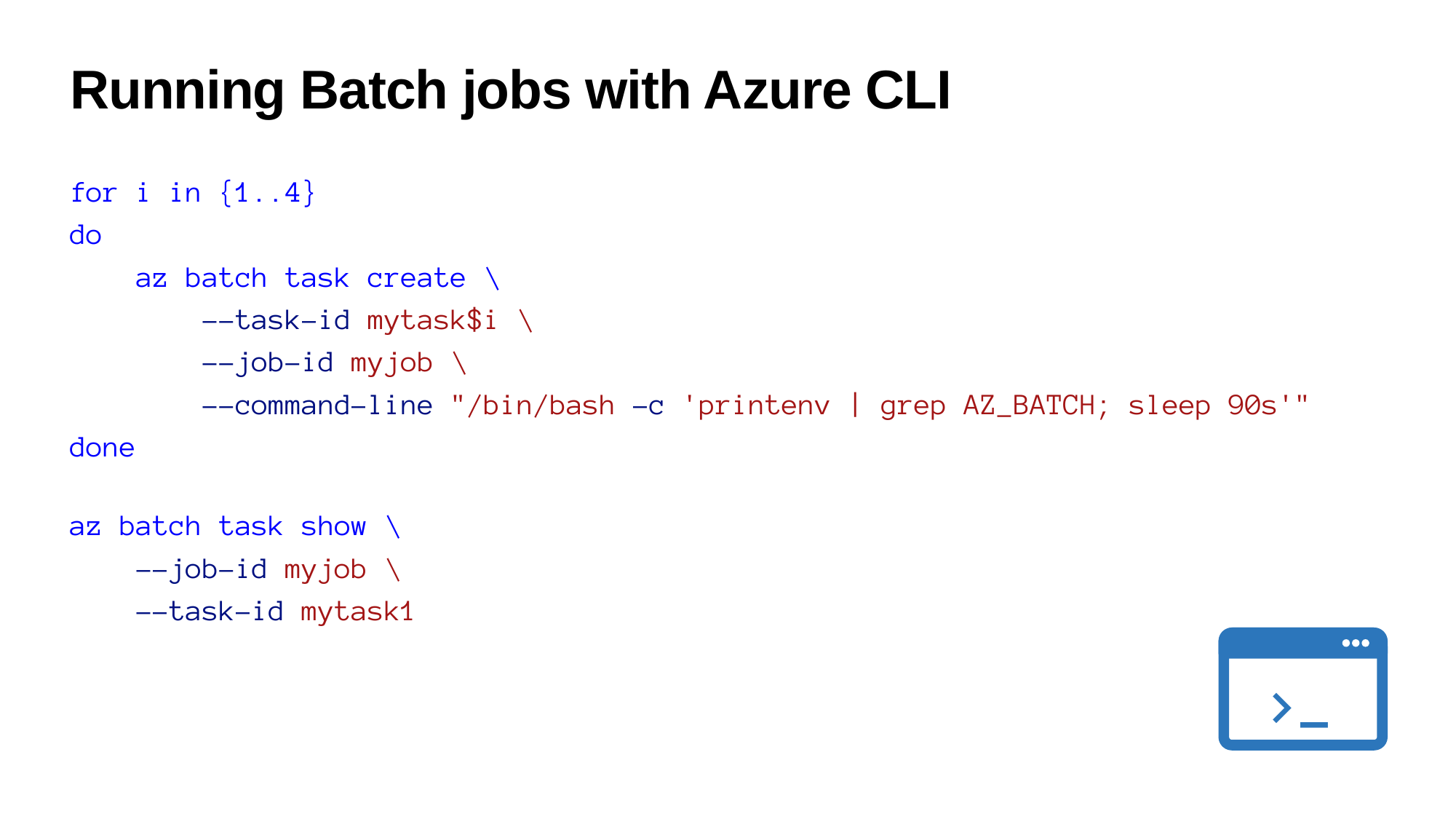

# Running Batch jobs with Azure CLI
for i in {1..4}
do
    az batch task create \
        --task-id mytask$i \
        --job-id myjob \
        --command-line "/bin/bash -c 'printenv | grep AZ_BATCH; sleep 90s'"
done
az batch task show \
    --job-id myjob \
    --task-id mytask1